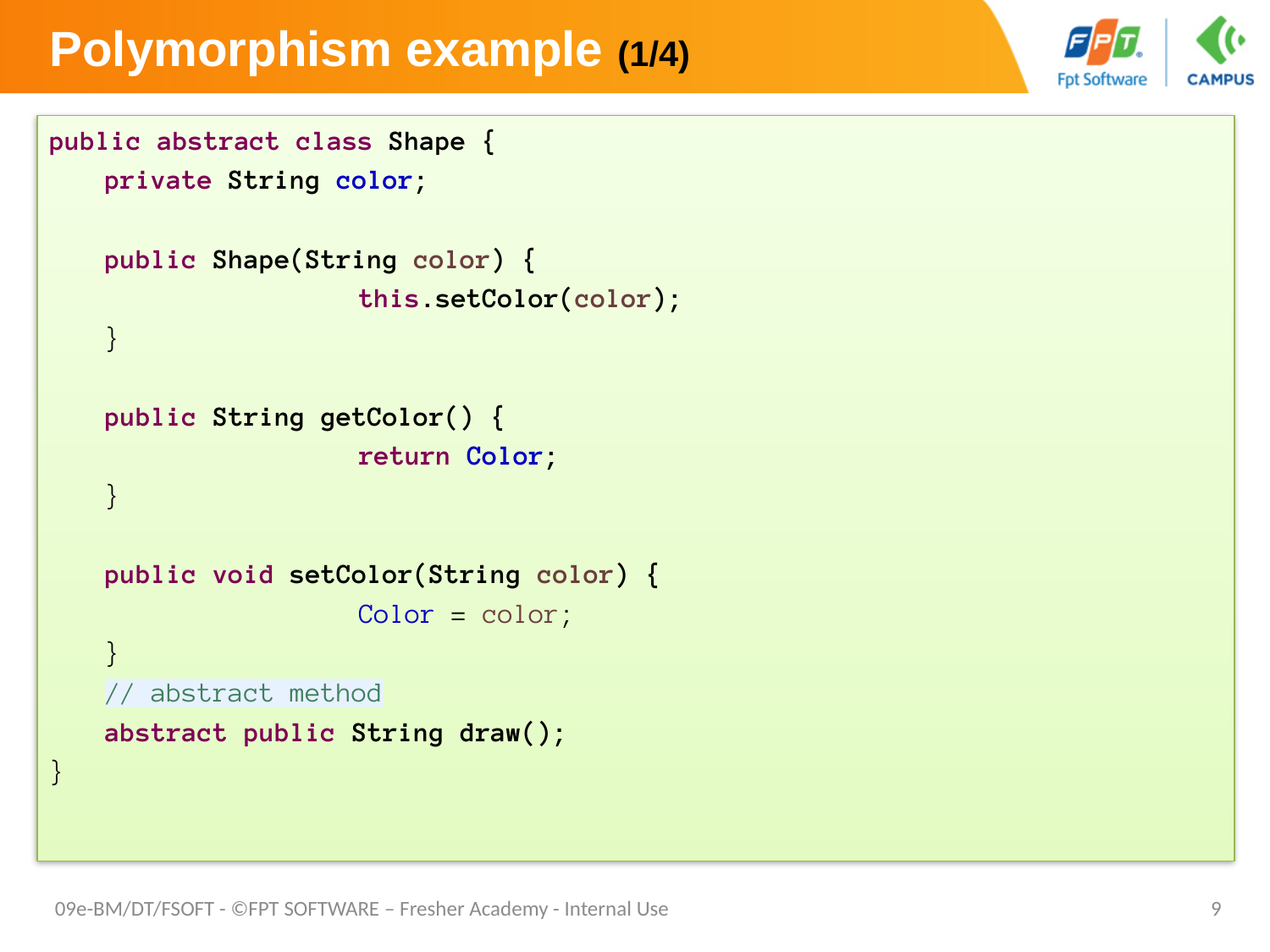

# Polymorphism example (1/4)
public abstract class Shape {
private String color;

public Shape(String color) {
		this.setColor(color);
}

public String getColor() {
		return Color;
}

public void setColor(String color) {
		Color = color;
}
// abstract method
abstract public String draw();
}
09e-BM/DT/FSOFT - ©FPT SOFTWARE – Fresher Academy - Internal Use
9